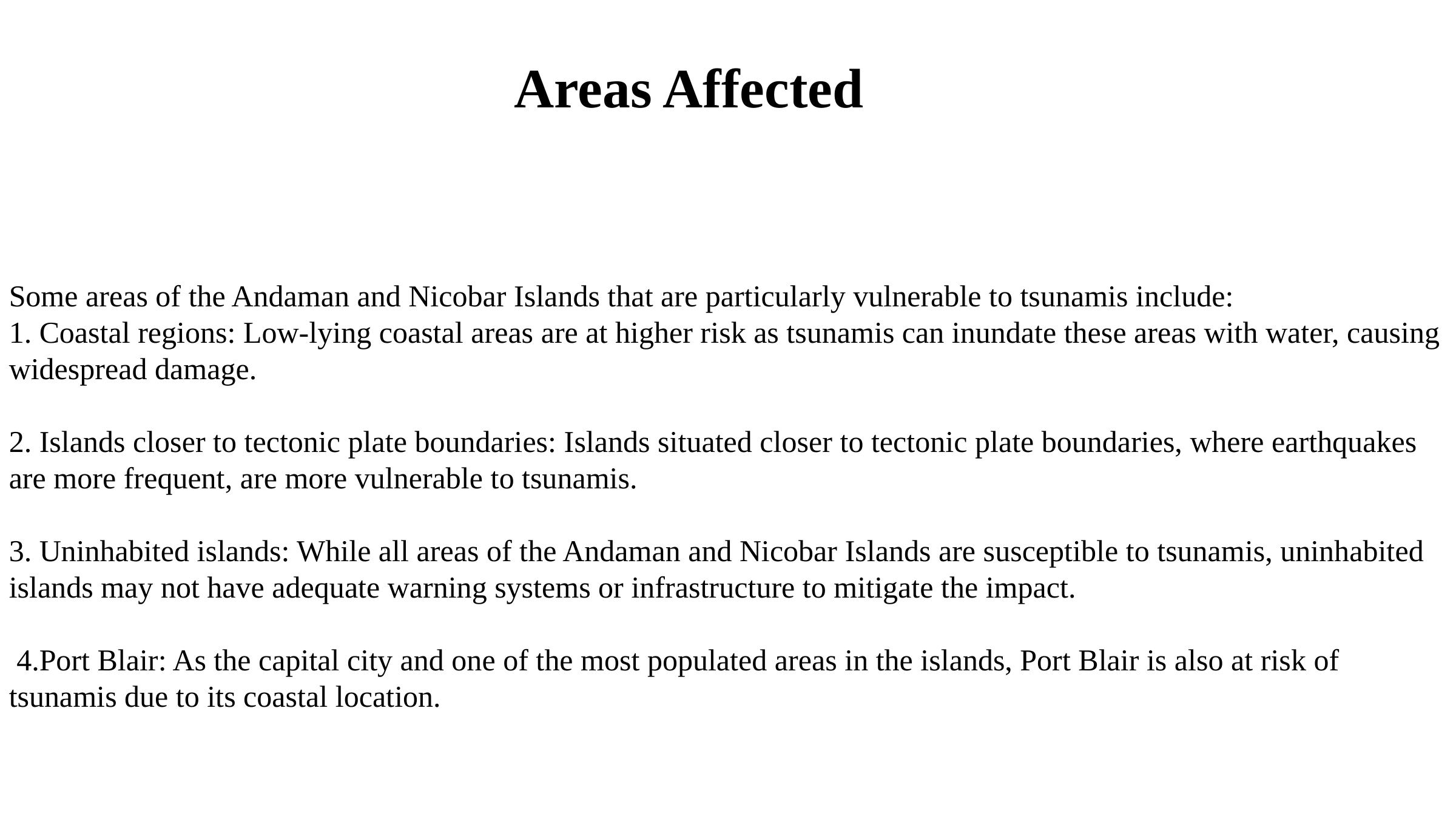

Areas Affected

Some areas of the Andaman and Nicobar Islands that are particularly vulnerable to tsunamis include:
1. Coastal regions: Low-lying coastal areas are at higher risk as tsunamis can inundate these areas with water, causing widespread damage.
2. Islands closer to tectonic plate boundaries: Islands situated closer to tectonic plate boundaries, where earthquakes are more frequent, are more vulnerable to tsunamis.
3. Uninhabited islands: While all areas of the Andaman and Nicobar Islands are susceptible to tsunamis, uninhabited islands may not have adequate warning systems or infrastructure to mitigate the impact.
 4.Port Blair: As the capital city and one of the most populated areas in the islands, Port Blair is also at risk of tsunamis due to its coastal location.